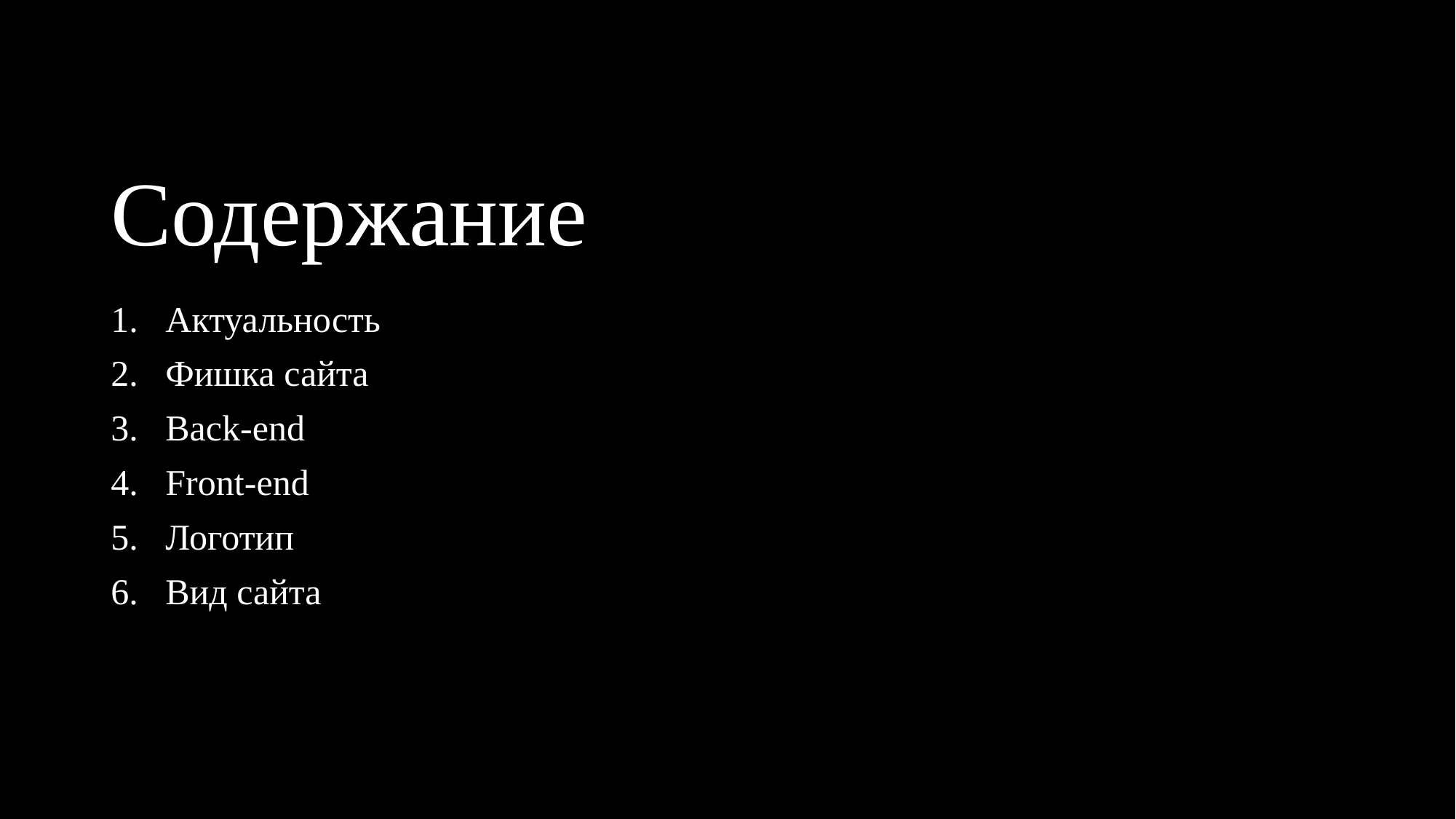

# Содержание
Актуальность
Фишка сайта
Back-end
Front-end
Логотип
Вид сайта